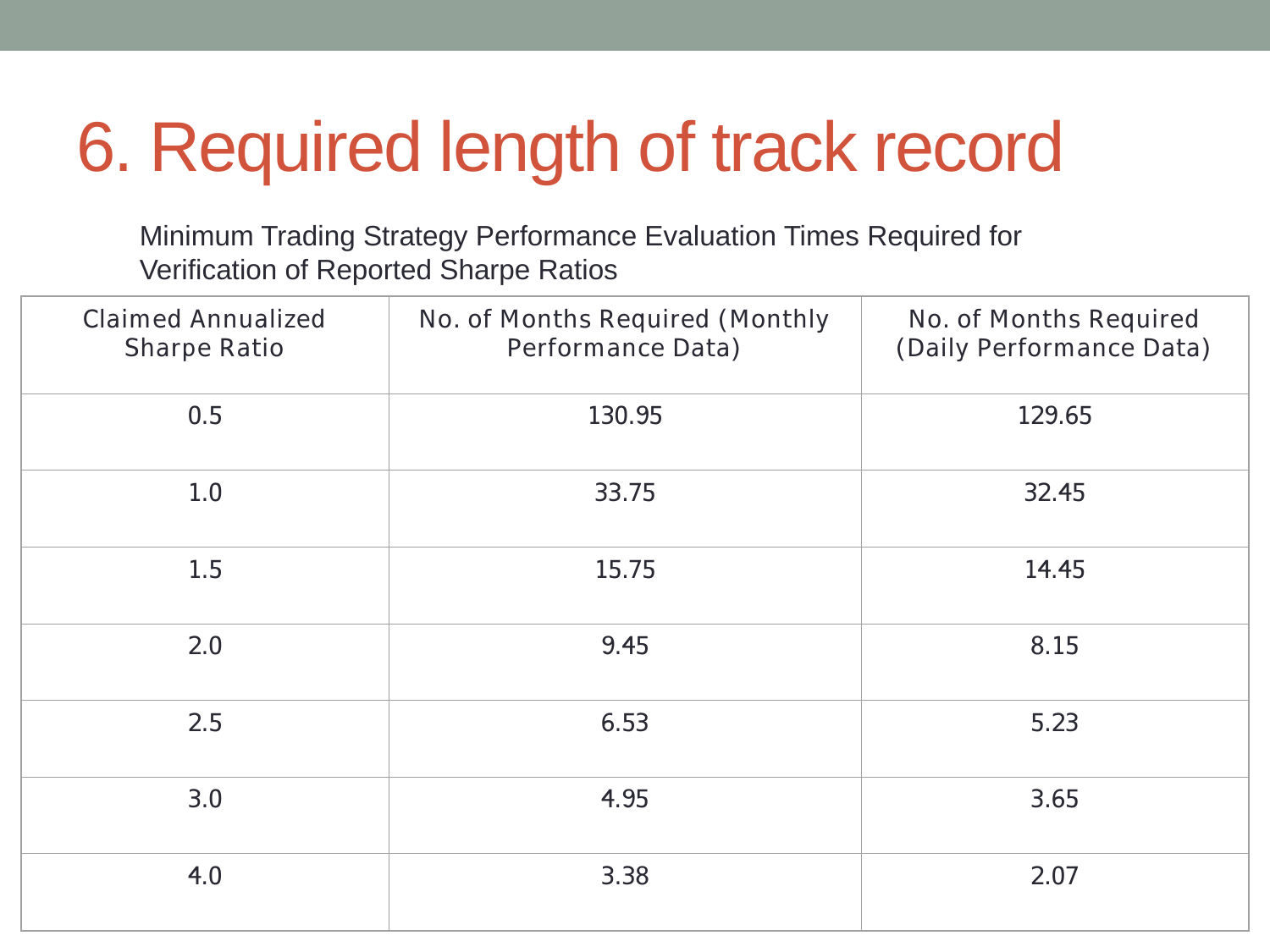

# 6. Required length of track record
Minimum Trading Strategy Performance Evaluation Times Required for Verification of Reported Sharpe Ratios

Claimed Annualized Sharpe Ratio

No. of Months Required (Monthly Performance Data)

No. of Months Required (Daily Performance Data)

0.5

130.95

129.65

1.0

33.75

32.45

1.5

15.75

14.45

2.0

9.45

8.15

2.5

6.53

5.23

3.0

4.95

3.65

4.0

3.38

2.07